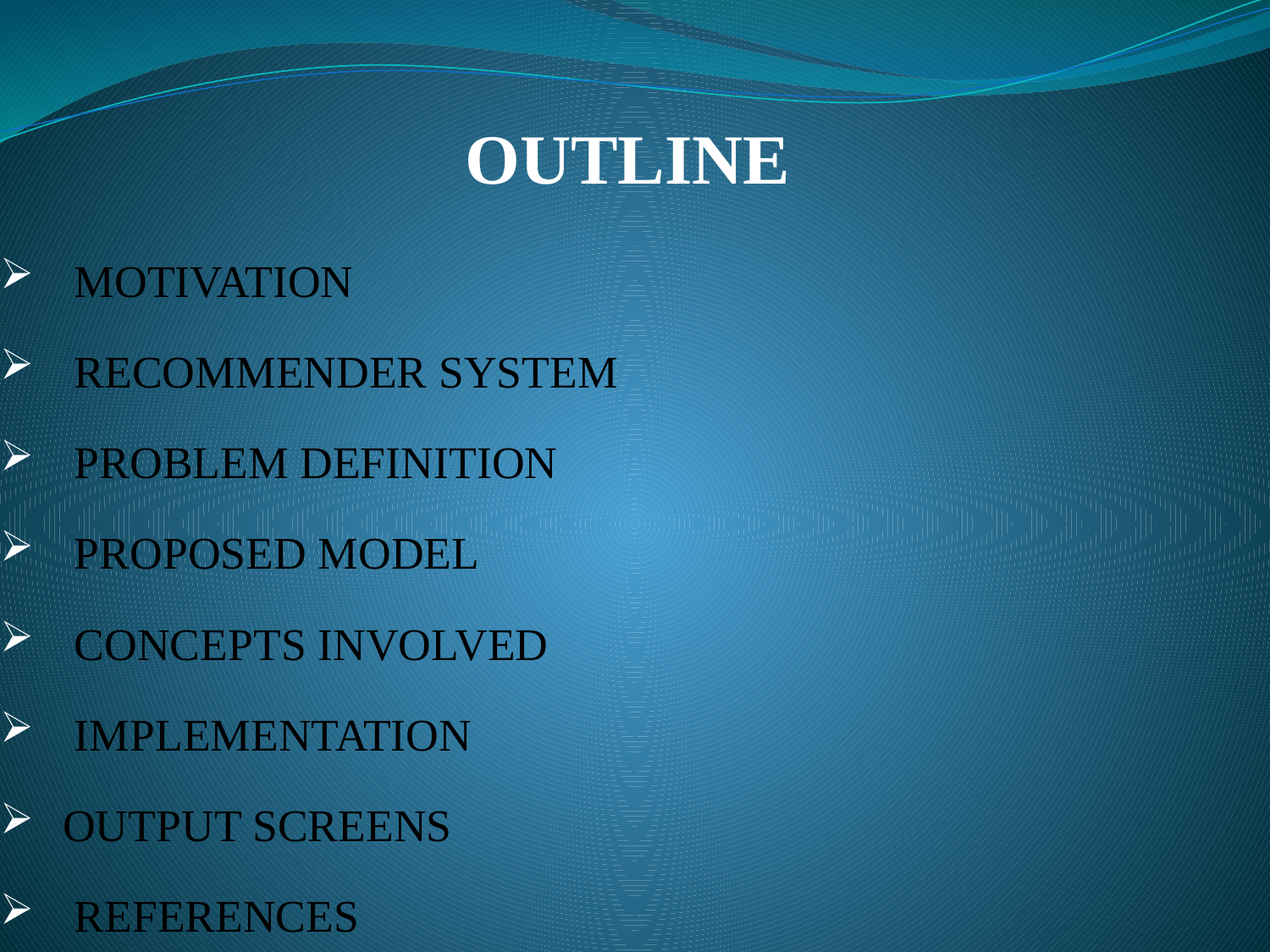

# OUTLINE
 MOTIVATION
 RECOMMENDER SYSTEM
 PROBLEM DEFINITION
 PROPOSED MODEL
 CONCEPTS INVOLVED
 IMPLEMENTATION
OUTPUT SCREENS
 REFERENCES